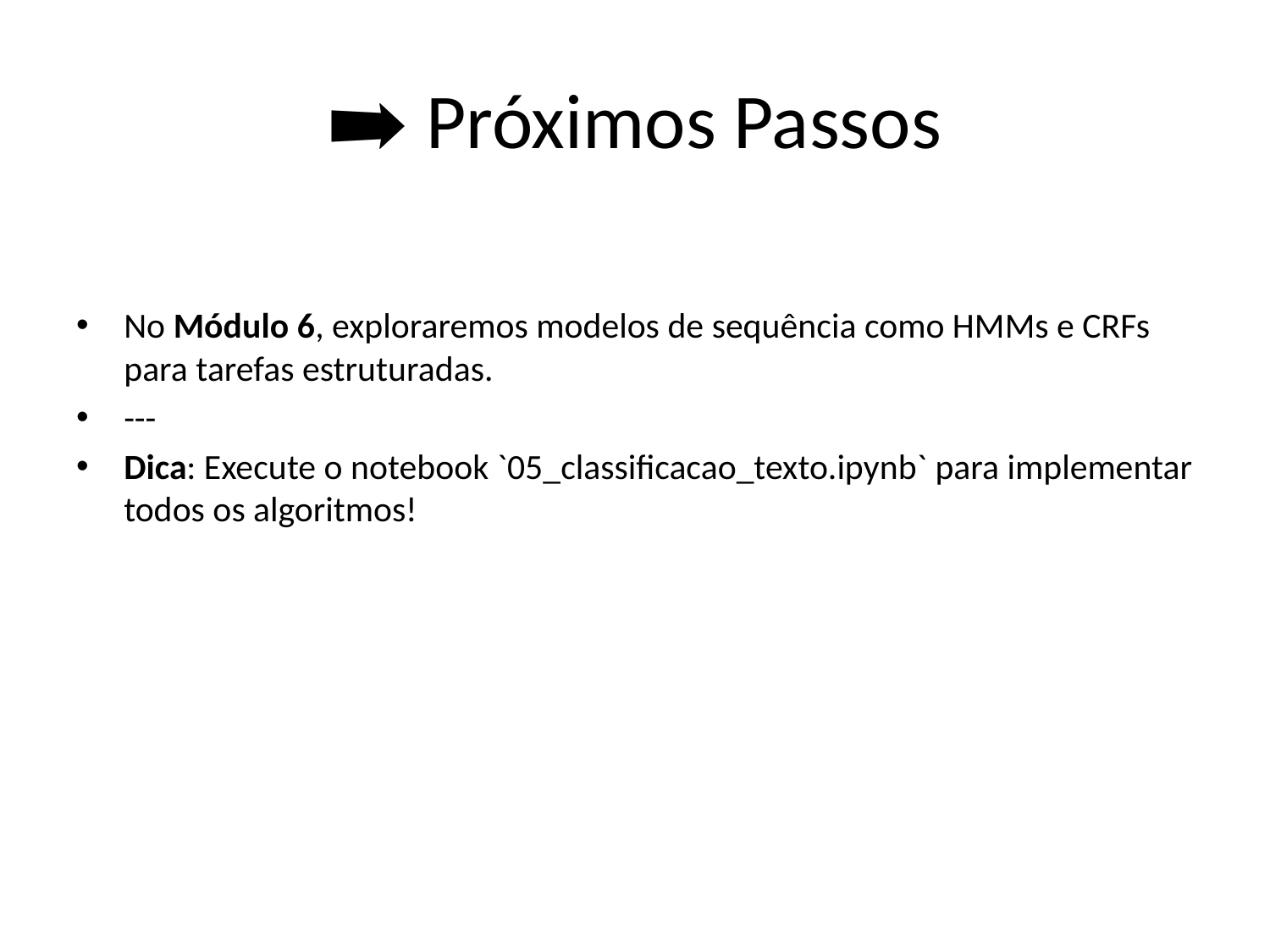

# ➡️ Próximos Passos

No Módulo 6, exploraremos modelos de sequência como HMMs e CRFs para tarefas estruturadas.
---
Dica: Execute o notebook `05_classificacao_texto.ipynb` para implementar todos os algoritmos!